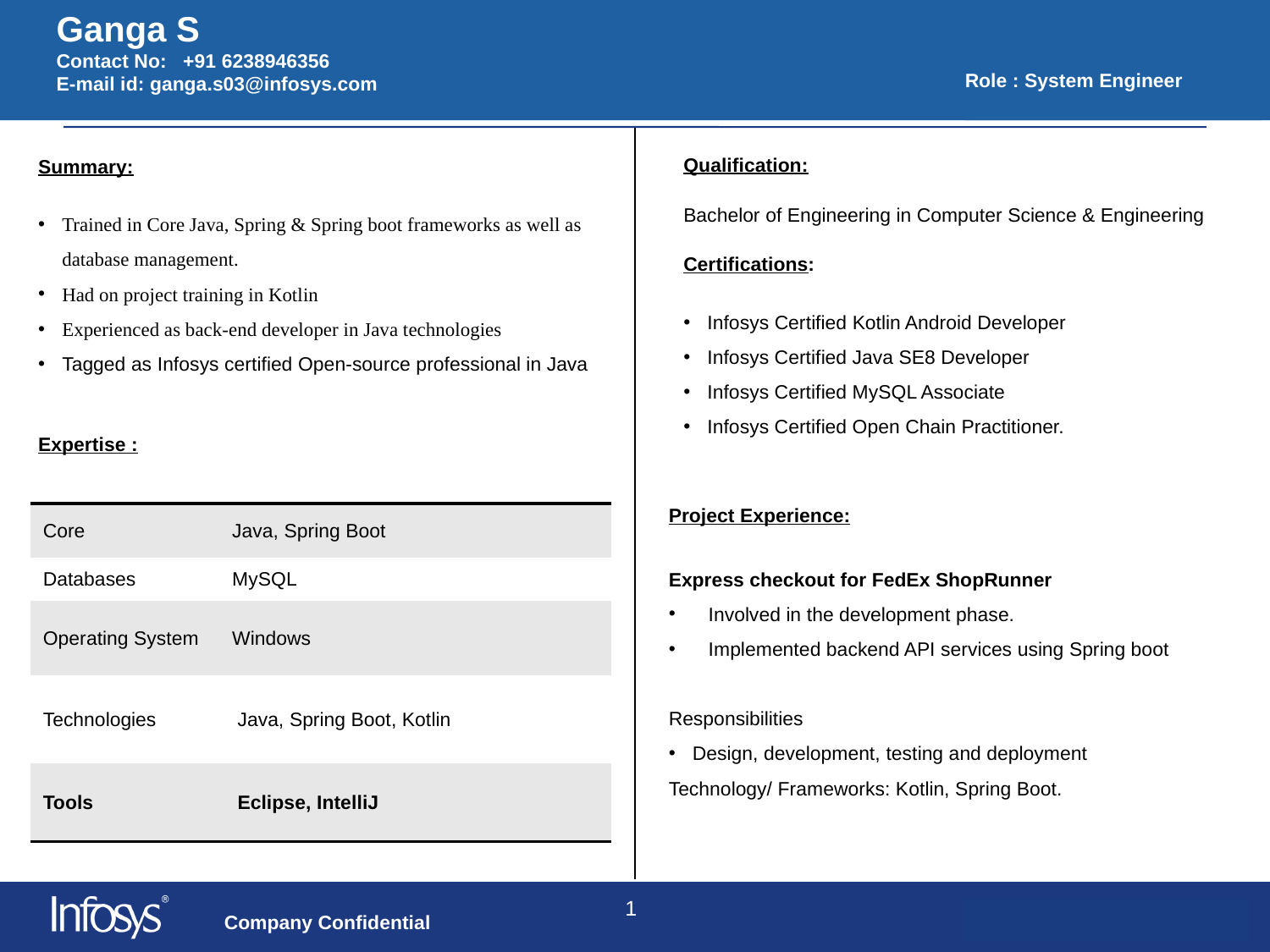

# Ganga S Contact No:   +91 6238946356 E-mail id: ganga.s03@infosys.com
Role : System Engineer
Qualification:

Bachelor of Engineering in Computer Science & Engineering

Certifications:

Infosys Certified Kotlin Android Developer
Infosys Certified Java SE8 Developer
Infosys Certified MySQL Associate
Infosys Certified Open Chain Practitioner.
Summary:

Trained in Core Java, Spring & Spring boot frameworks as well as database management.
Had on project training in Kotlin
Experienced as back-end developer in Java technologies
Tagged as Infosys certified Open-source professional in Java

Expertise :

Project Experience:

Express checkout for FedEx ShopRunner
Involved in the development phase.
Implemented backend API services using Spring boot

Responsibilities
Design, development, testing and deployment
Technology/ Frameworks: Kotlin, Spring Boot.

| Core | Java, Spring Boot |
| --- | --- |
| Databases | MySQL |
| Operating System | Windows |
| Technologies | Java, Spring Boot, Kotlin |
| Tools | Eclipse, IntelliJ |